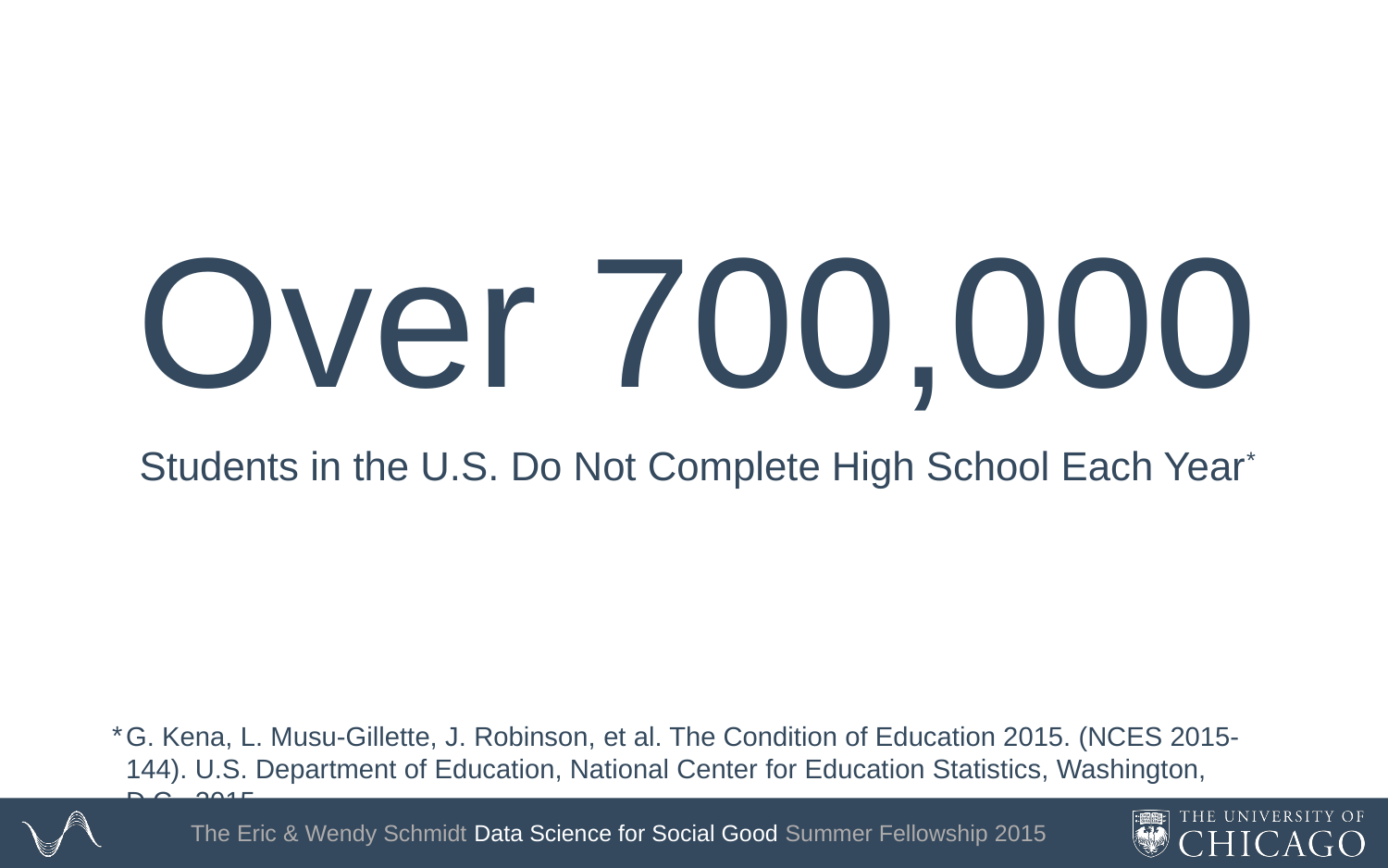

Over 700,000
Students in the U.S. Do Not Complete High School Each Year*
G. Kena, L. Musu-Gillette, J. Robinson, et al. The Condition of Education 2015. (NCES 2015-144). U.S. Department of Education, National Center for Education Statistics, Washington, D.C., 2015.
The Eric & Wendy Schmidt Data Science for Social Good Summer Fellowship 2015